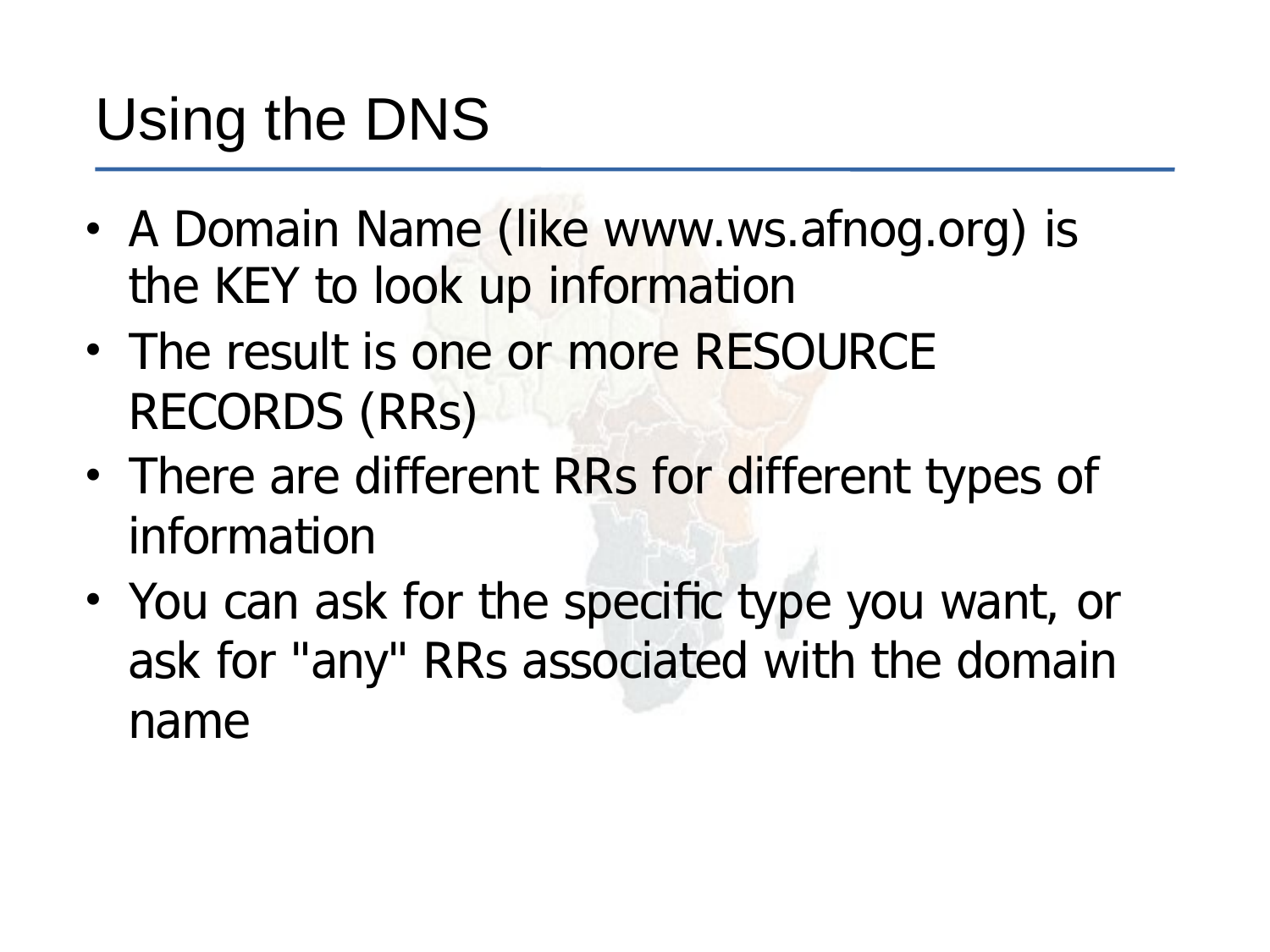

Using the DNS
A Domain Name (like www.ws.afnog.org) is the KEY to look up information
The result is one or more RESOURCE RECORDS (RRs)
There are different RRs for different types of information
You can ask for the specific type you want, or ask for "any" RRs associated with the domain name